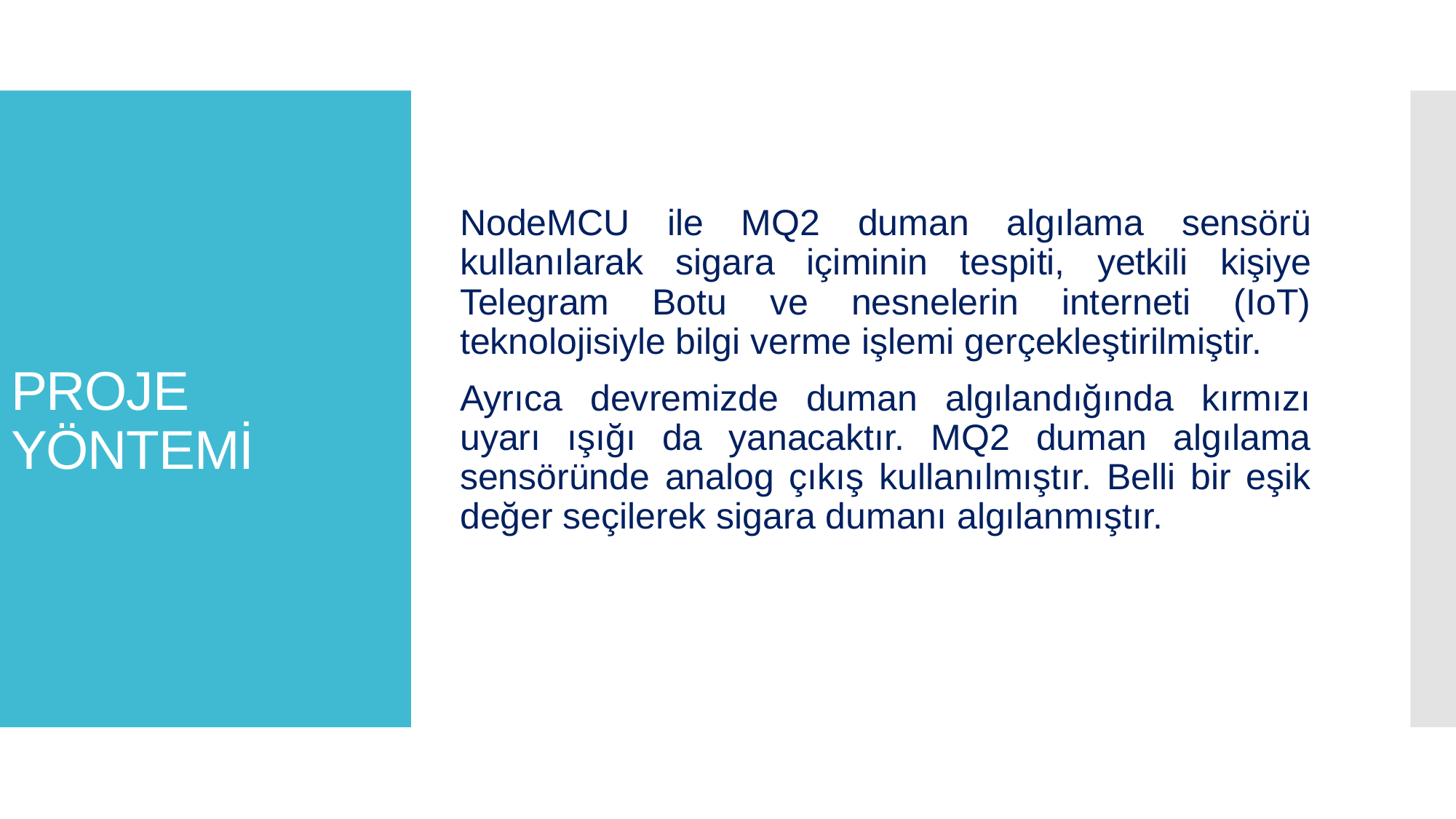

NodeMCU ile MQ2 duman algılama sensörü kullanılarak sigara içiminin tespiti, yetkili kişiye Telegram Botu ve nesnelerin interneti (IoT) teknolojisiyle bilgi verme işlemi gerçekleştirilmiştir.
Ayrıca devremizde duman algılandığında kırmızı uyarı ışığı da yanacaktır. MQ2 duman algılama sensöründe analog çıkış kullanılmıştır. Belli bir eşik değer seçilerek sigara dumanı algılanmıştır.

# PROJE YÖNTEMİ